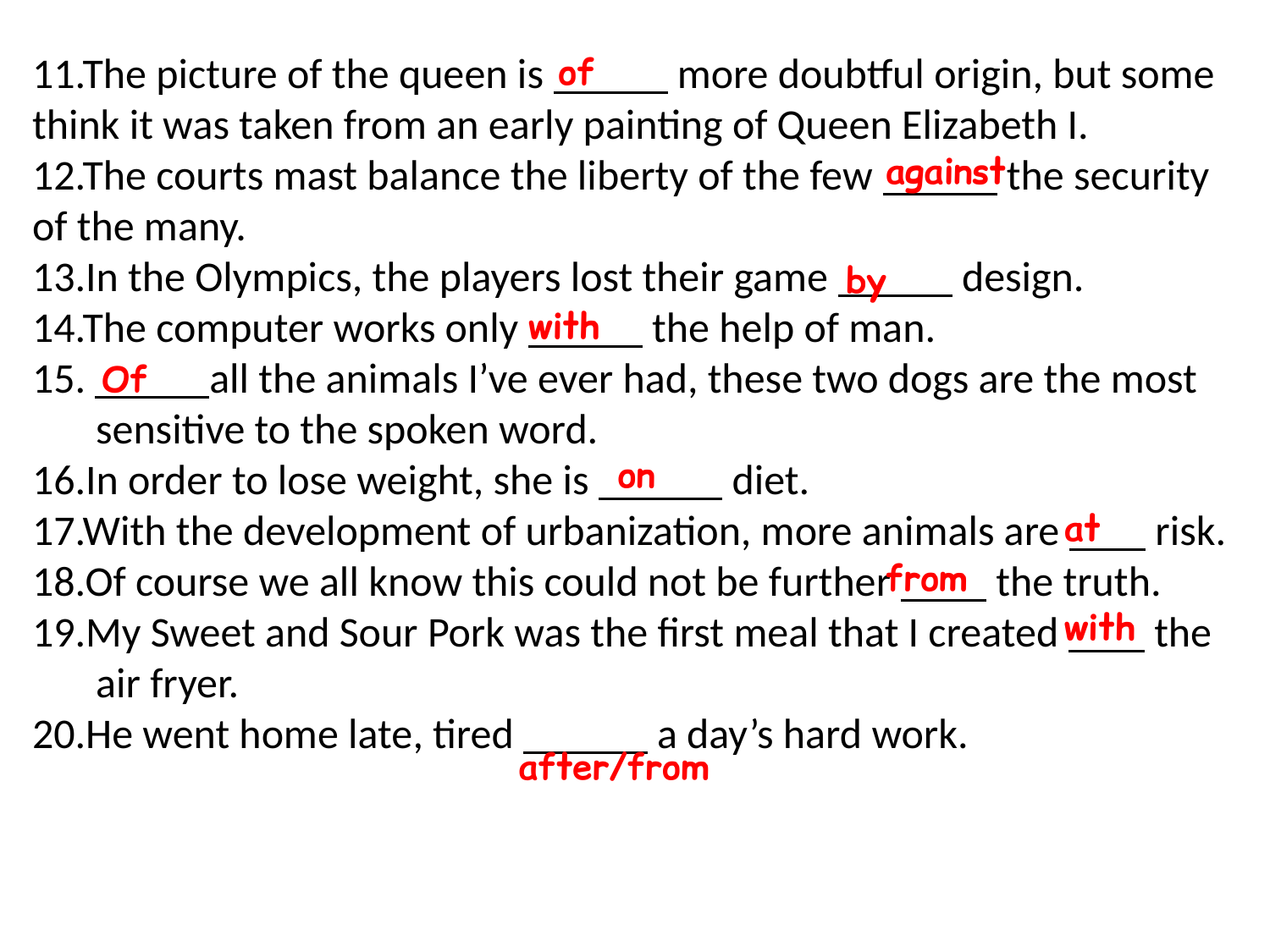

11.The picture of the queen is              more doubtful origin, but some think it was taken from an early painting of Queen Elizabeth I.
12.The courts mast balance the liberty of the few              the security of the many.
13.In the Olympics, the players lost their game              design.
14.The computer works only              the help of man.
15.             all the animals I’ve ever had, these two dogs are the most sensitive to the spoken word.
16.In order to lose weight, she is               diet.
17.With the development of urbanization, more animals are          risk.
18.Of course we all know this could not be further           the truth.
19.My Sweet and Sour Pork was the first meal that I created          the air fryer.
20.He went home late, tired               a day’s hard work.
of
against
by
with
Of
on
at
from
with
after/from